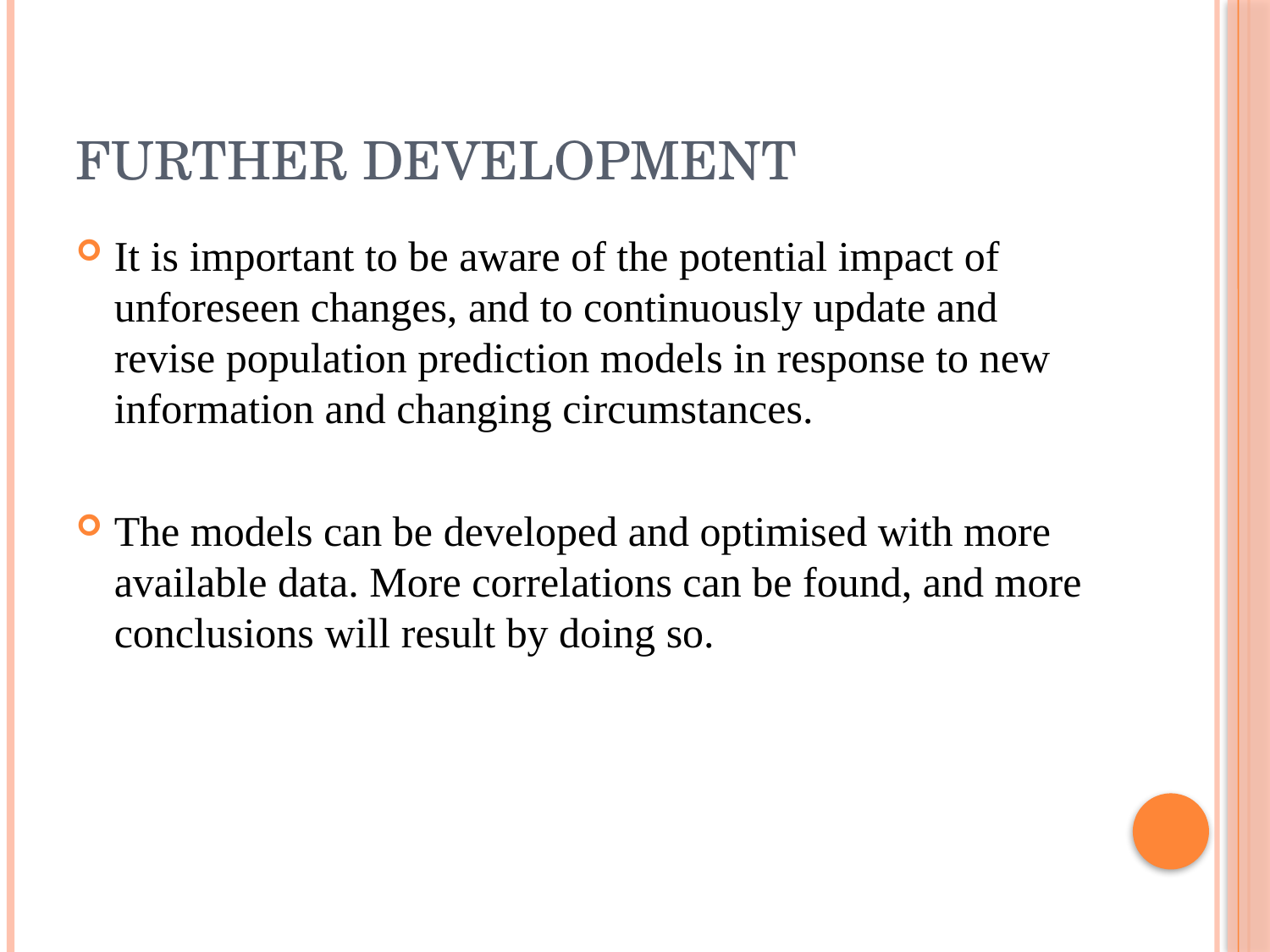

# further development
It is important to be aware of the potential impact of unforeseen changes, and to continuously update and revise population prediction models in response to new information and changing circumstances.

The models can be developed and optimised with more available data. More correlations can be found, and more conclusions will result by doing so.